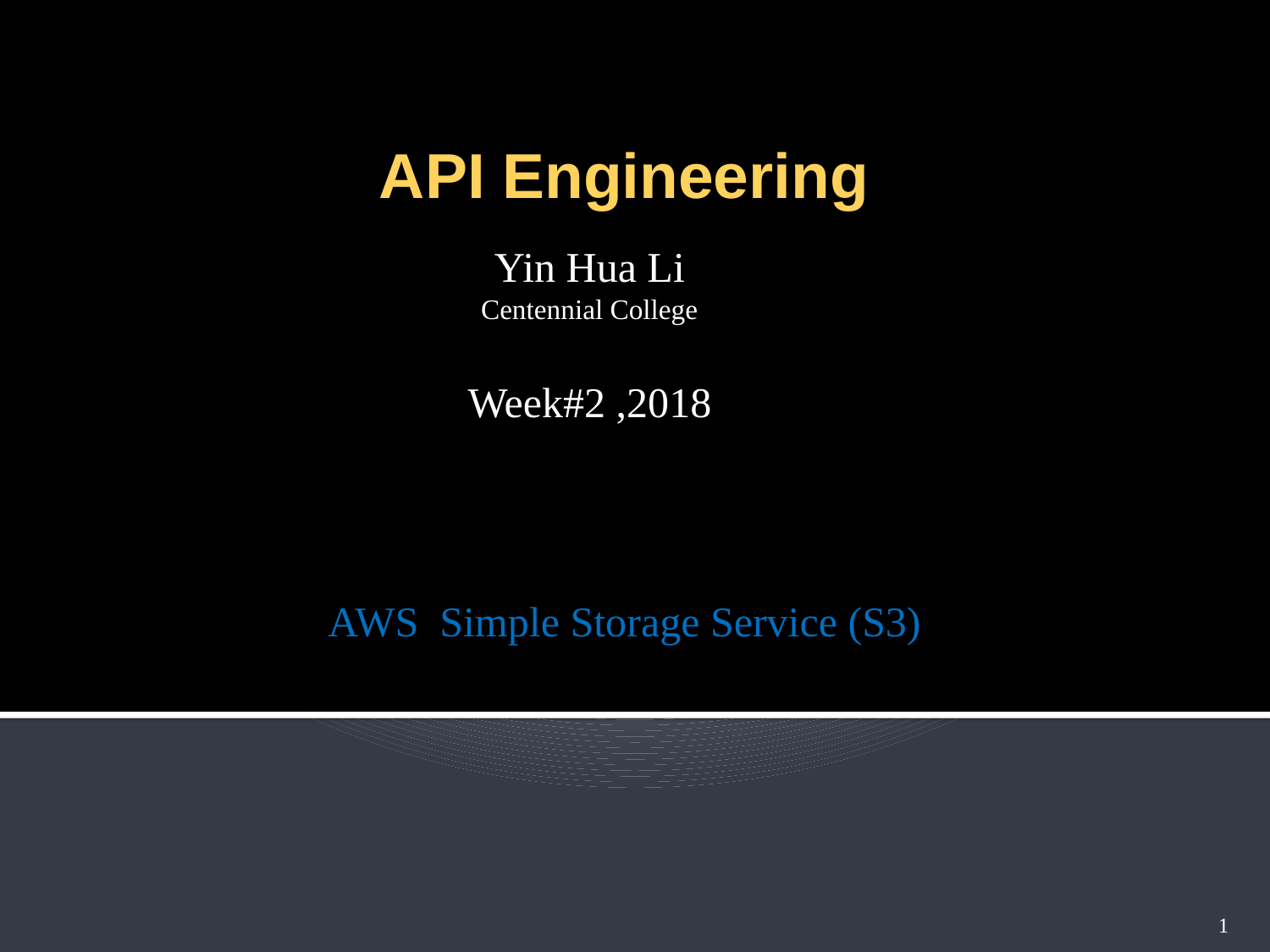

API Engineering

Yin Hua Li
Centennial College

Week#2 ,2018
AWS  Simple Storage Service (S3)
1